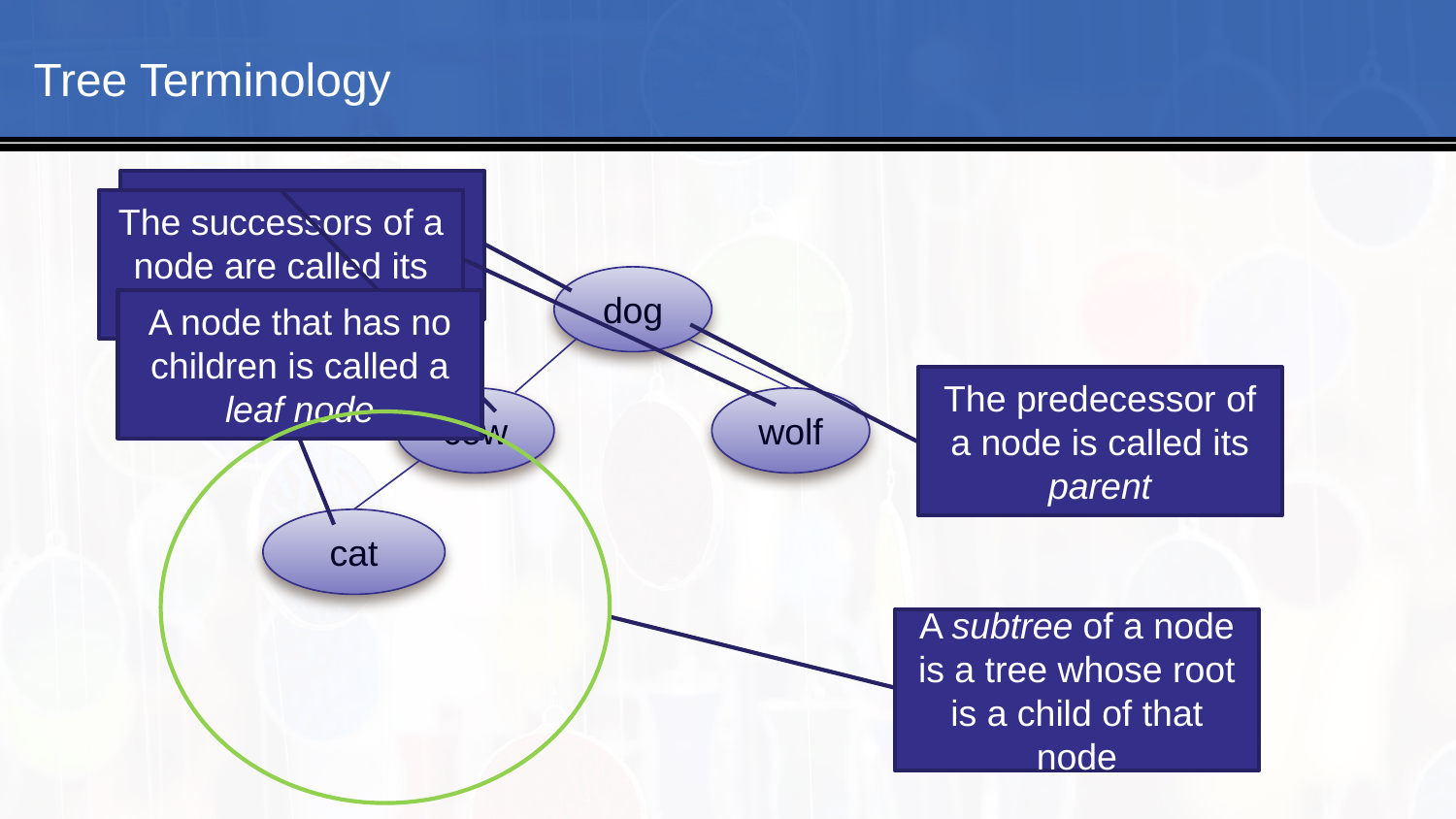

Tree Terminology
The node at the top of a tree is called its root
The successors of a node are called its children
dog
cow
wolf
cat
A node that has no children is called a leaf node
The predecessor of a node is called its parent

A subtree of a node is a tree whose root is a child of that node